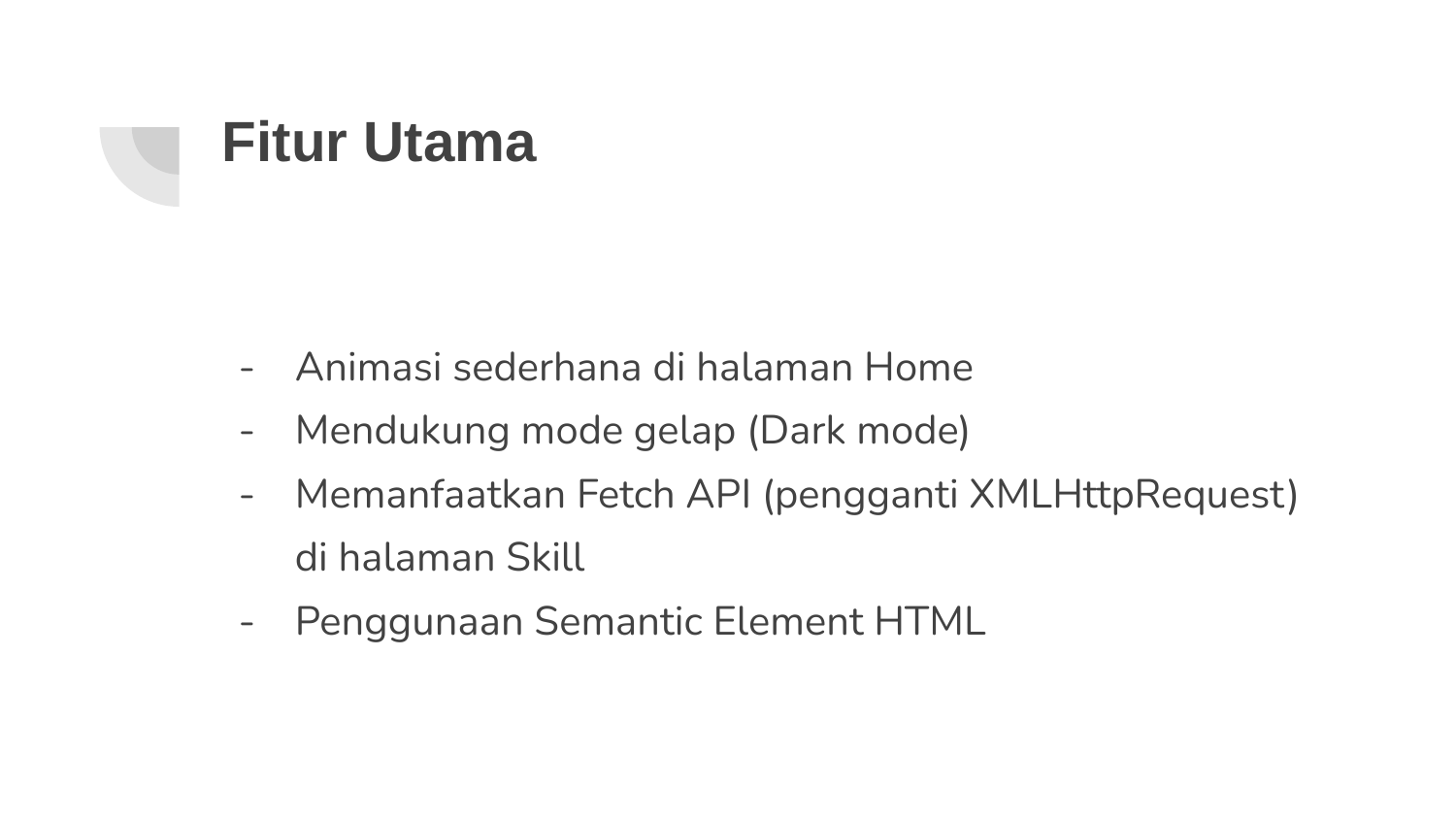

# Fitur Utama
Animasi sederhana di halaman Home
Mendukung mode gelap (Dark mode)
Memanfaatkan Fetch API (pengganti XMLHttpRequest) di halaman Skill
Penggunaan Semantic Element HTML